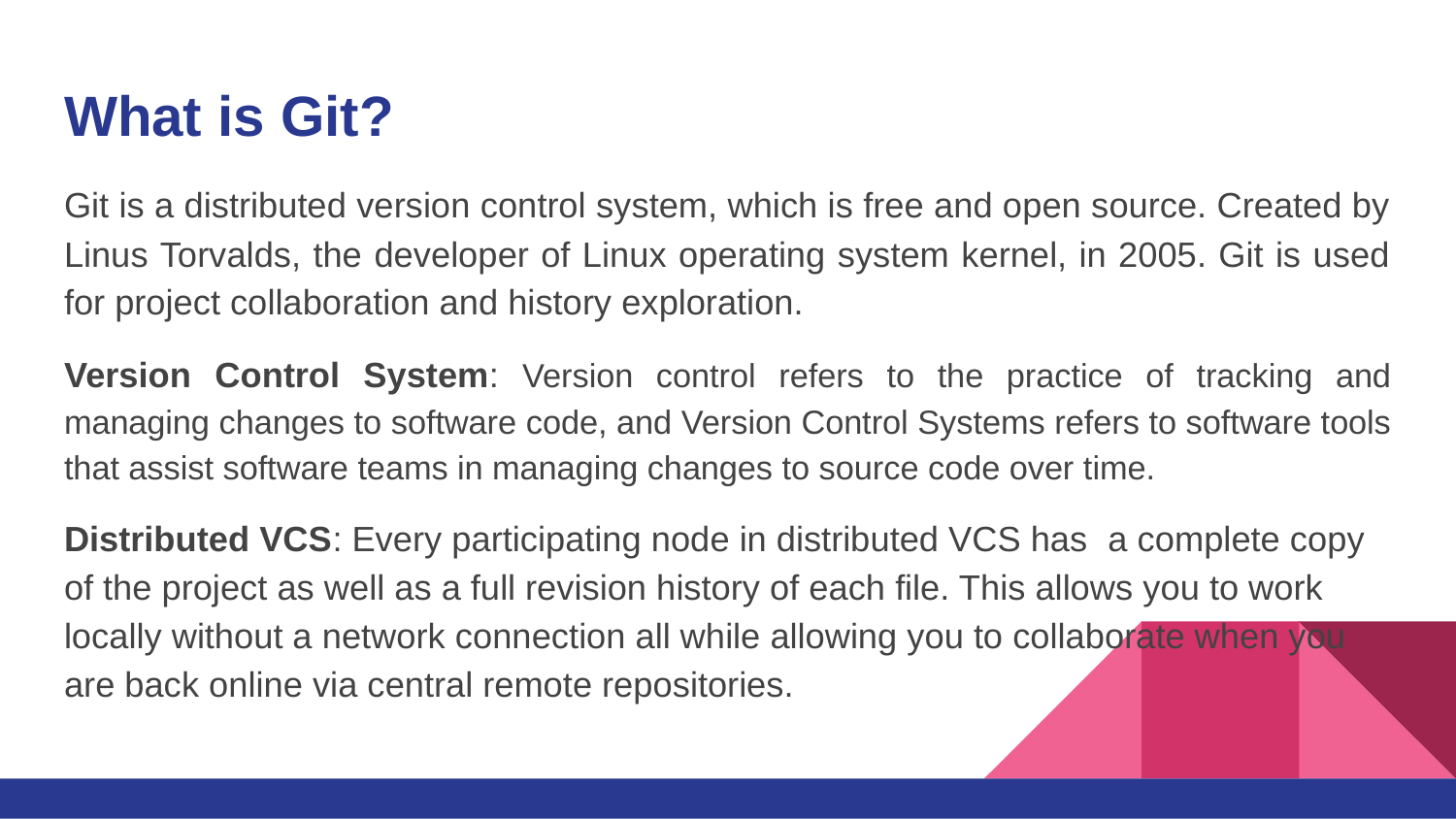

# What is Git?
Git is a distributed version control system, which is free and open source. Created by Linus Torvalds, the developer of Linux operating system kernel, in 2005. Git is used for project collaboration and history exploration.
Version Control System: Version control refers to the practice of tracking and managing changes to software code, and Version Control Systems refers to software tools that assist software teams in managing changes to source code over time.
Distributed VCS: Every participating node in distributed VCS has  a complete copy of the project as well as a full revision history of each file. This allows you to work locally without a network connection all while allowing you to collaborate when you are back online via central remote repositories.